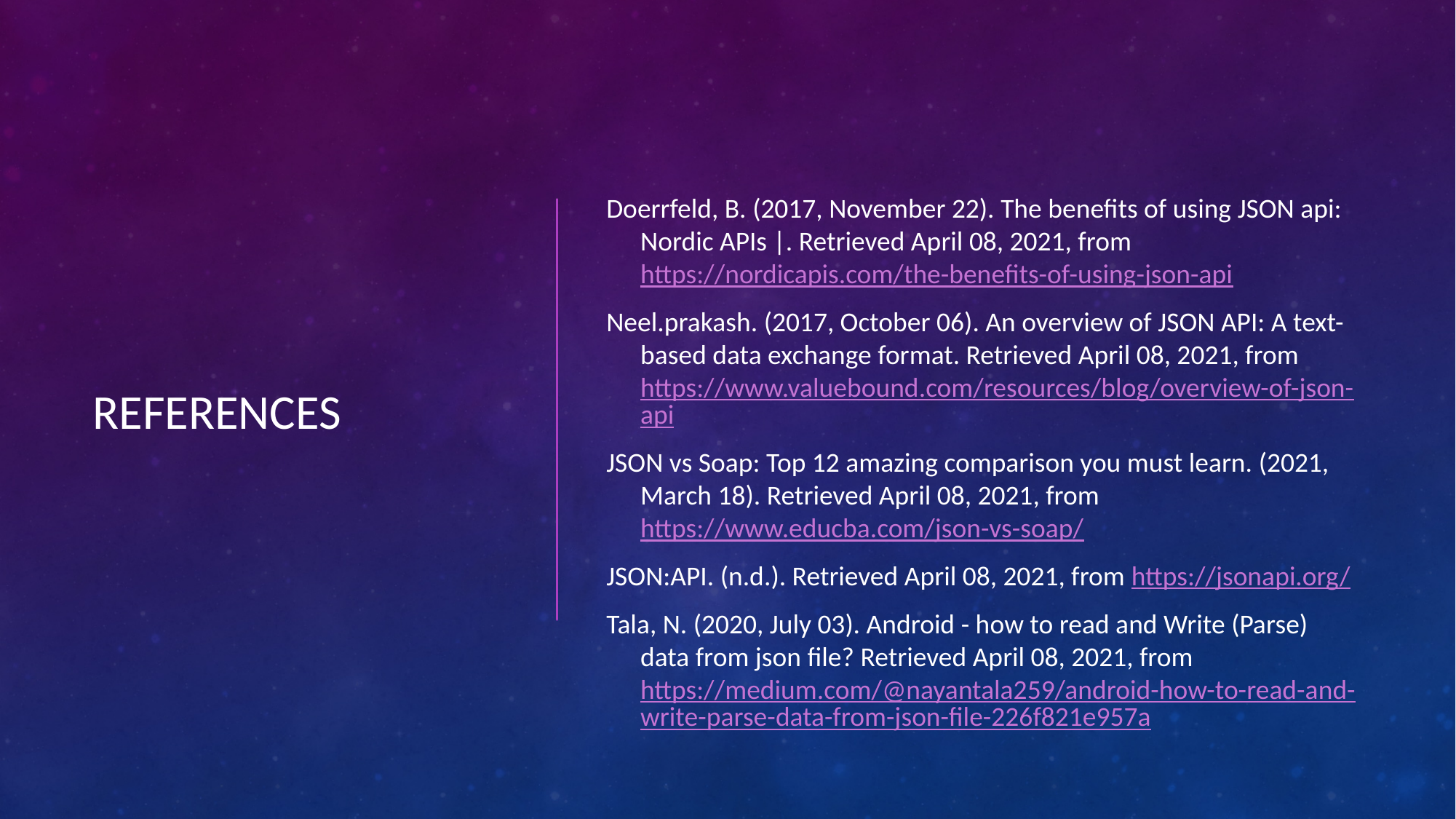

# REFERENCES

Doerrfeld, B. (2017, November 22). The benefits of using JSON api: Nordic APIs |. Retrieved April 08, 2021, from https://nordicapis.com/the-benefits-of-using-json-api
Neel.prakash. (2017, October 06). An overview of JSON API: A text-based data exchange format. Retrieved April 08, 2021, from https://www.valuebound.com/resources/blog/overview-of-json-api
JSON vs Soap: Top 12 amazing comparison you must learn. (2021, March 18). Retrieved April 08, 2021, from https://www.educba.com/json-vs-soap/
JSON:API. (n.d.). Retrieved April 08, 2021, from https://jsonapi.org/
Tala, N. (2020, July 03). Android - how to read and Write (Parse) data from json file? Retrieved April 08, 2021, from https://medium.com/@nayantala259/android-how-to-read-and-write-parse-data-from-json-file-226f821e957a